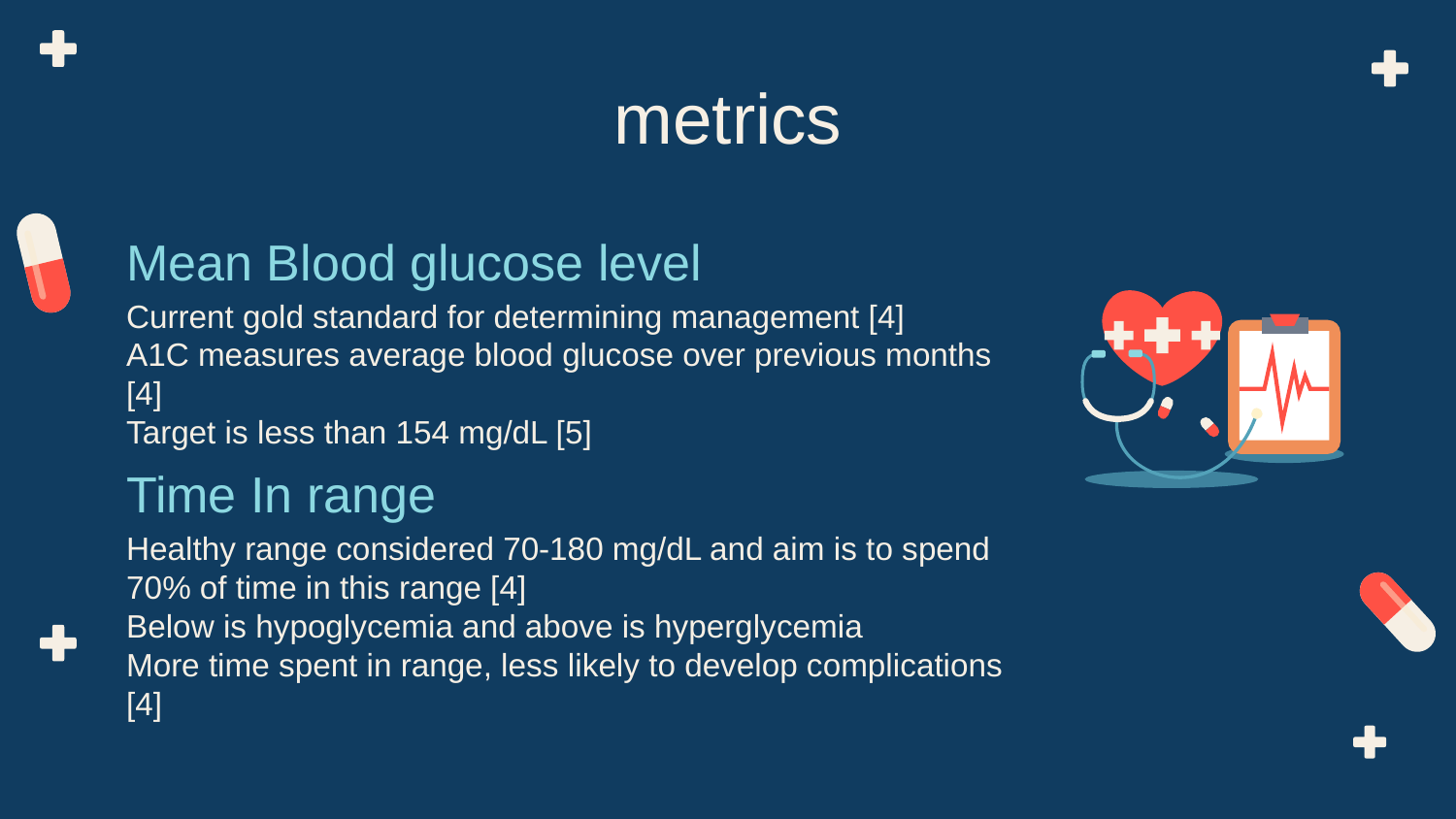

# metrics
Mean Blood glucose level

Current gold standard for determining management [4]
A1C measures average blood glucose over previous months [4]
Target is less than 154 mg/dL [5]
Time In range
Healthy range considered 70-180 mg/dL and aim is to spend 70% of time in this range [4]
Below is hypoglycemia and above is hyperglycemia
More time spent in range, less likely to develop complications [4]